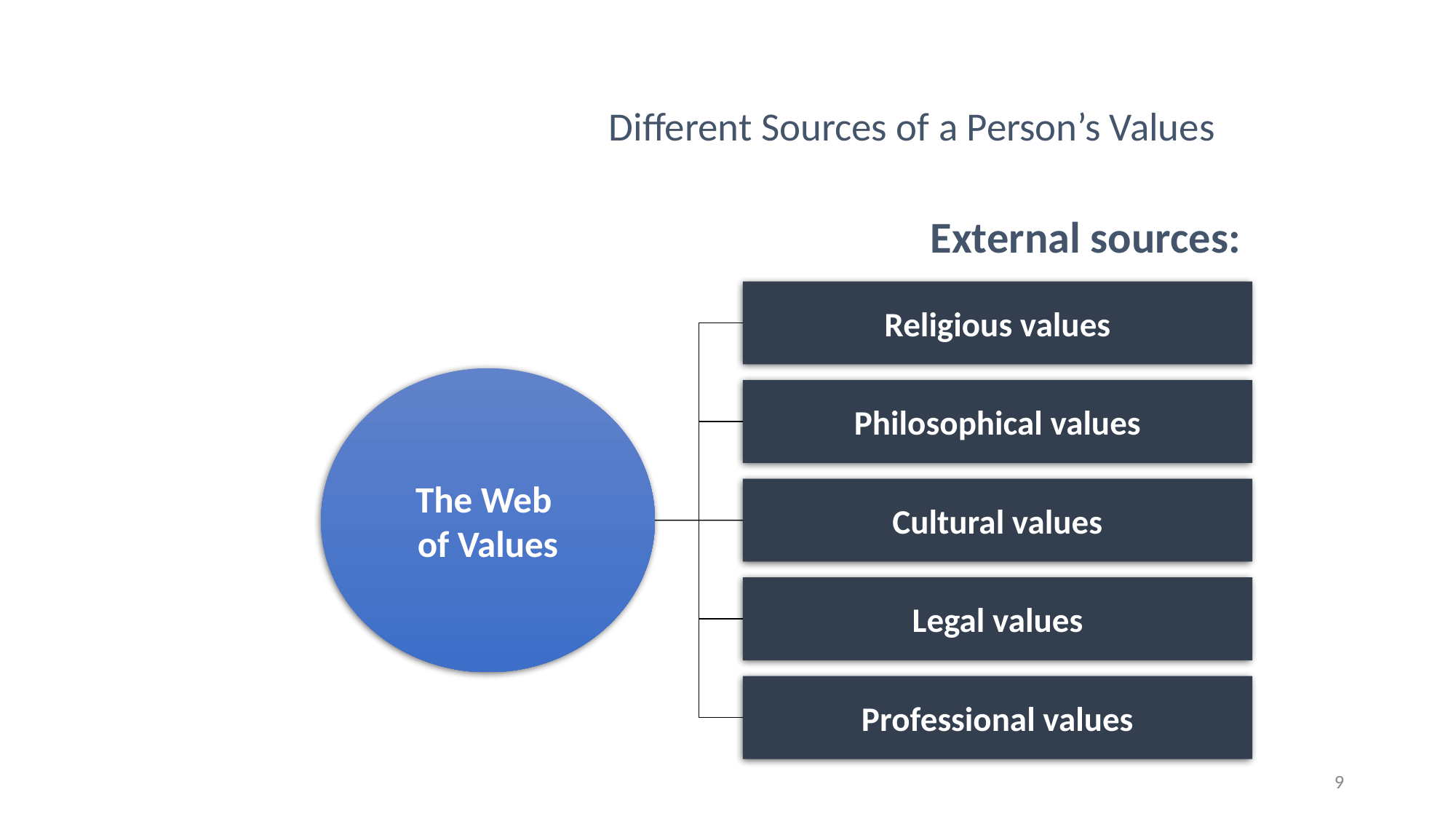

# Different Sources of a Person’s Values
External sources:
Religious values
Philosophical values
Cultural values
Legal values
Professional values
The Web
of Values
9